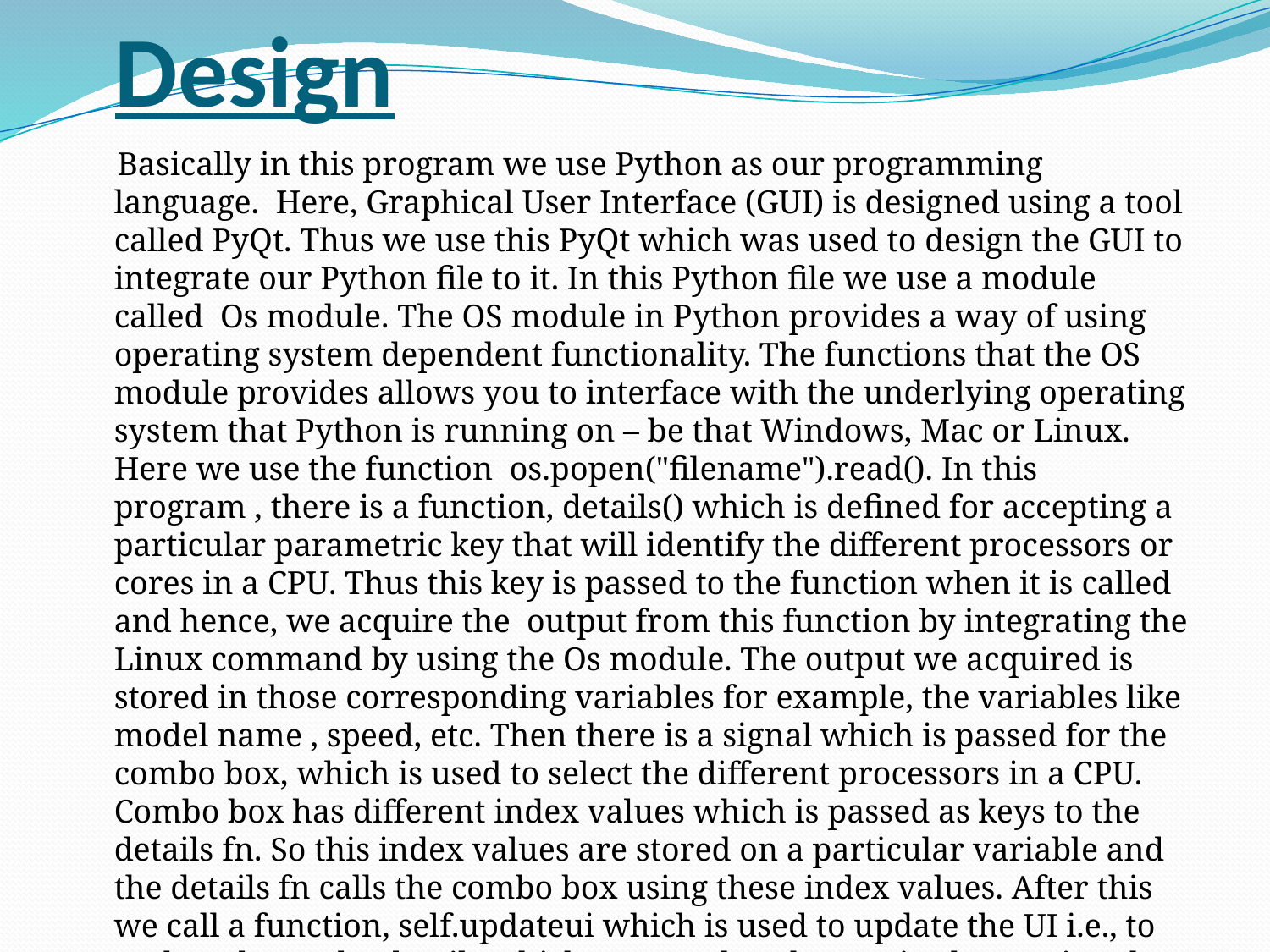

# Design
     Basically in this program we use Python as our programming language.  Here, Graphical User Interface (GUI) is designed using a tool called PyQt. Thus we use this PyQt which was used to design the GUI to integrate our Python file to it. In this Python file we use a module called  Os module. The OS module in Python provides a way of using operating system dependent functionality. The functions that the OS module provides allows you to interface with the underlying operating system that Python is running on – be that Windows, Mac or Linux. Here we use the function  os.popen("filename").read(). In this program , there is a function, details() which is defined for accepting a particular parametric key that will identify the different processors or cores in a CPU. Thus this key is passed to the function when it is called and hence, we acquire the  output from this function by integrating the Linux command by using the Os module. The output we acquired is stored in those corresponding variables for example, the variables like model name , speed, etc. Then there is a signal which is passed for the combo box, which is used to select the different processors in a CPU. Combo box has different index values which is passed as keys to the details fn. So this index values are stored on a particular variable and the details fn calls the combo box using these index values. After this we call a function, self.updateui which is used to update the UI i.e., to update the UI the details which we are already acquired are printed to those Graphical User elements we used in the GUI.